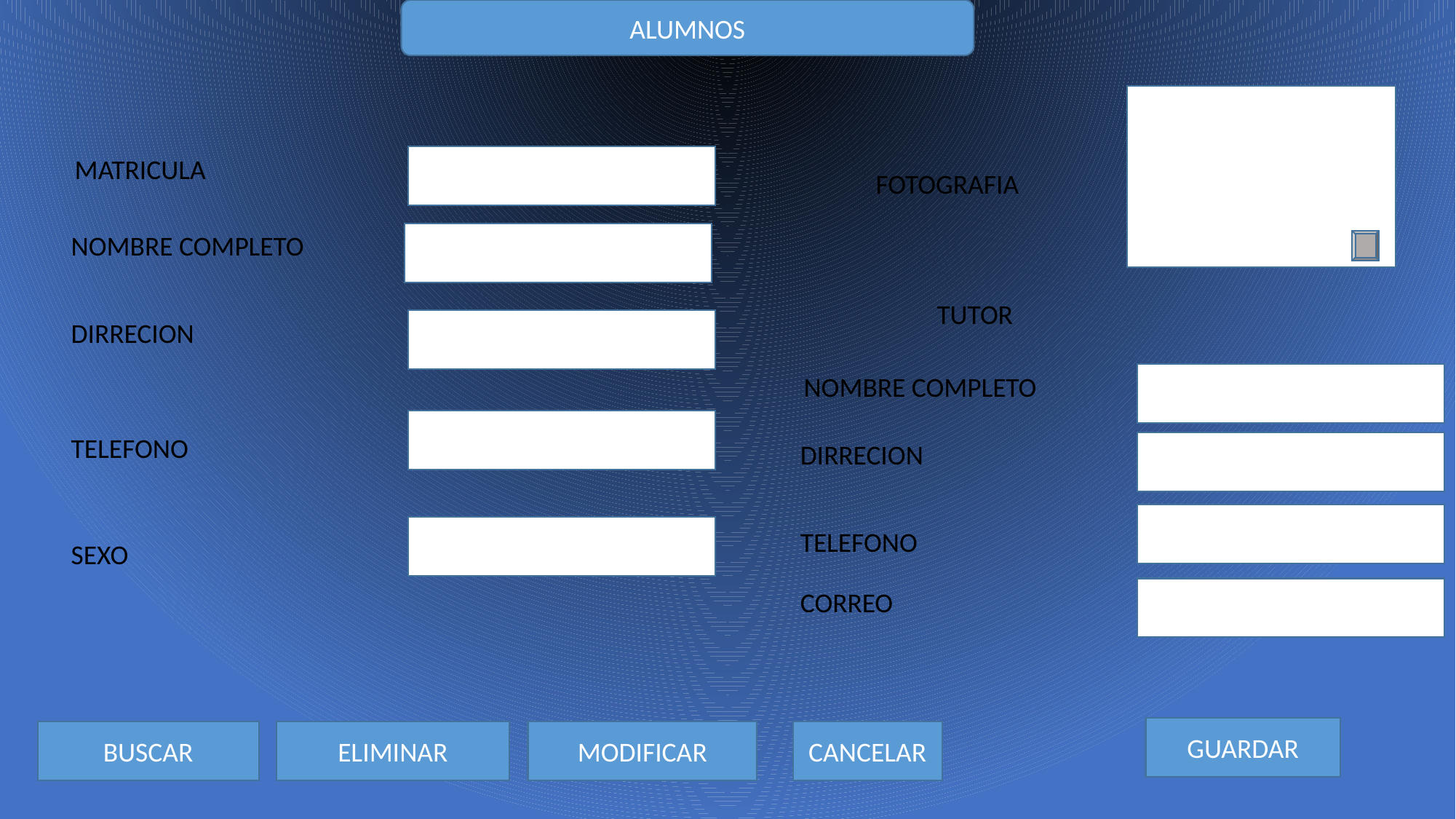

ALUMNOS

MATRICULA

FOTOGRAFIA
NOMBRE COMPLETO

 TUTOR
DIRRECION

NOMBRE COMPLETO

TELEFONO
DIRRECION

TELEFONO
SEXO

CORREO
GUARDAR
CANCELAR
BUSCAR
ELIMINAR
MODIFICAR